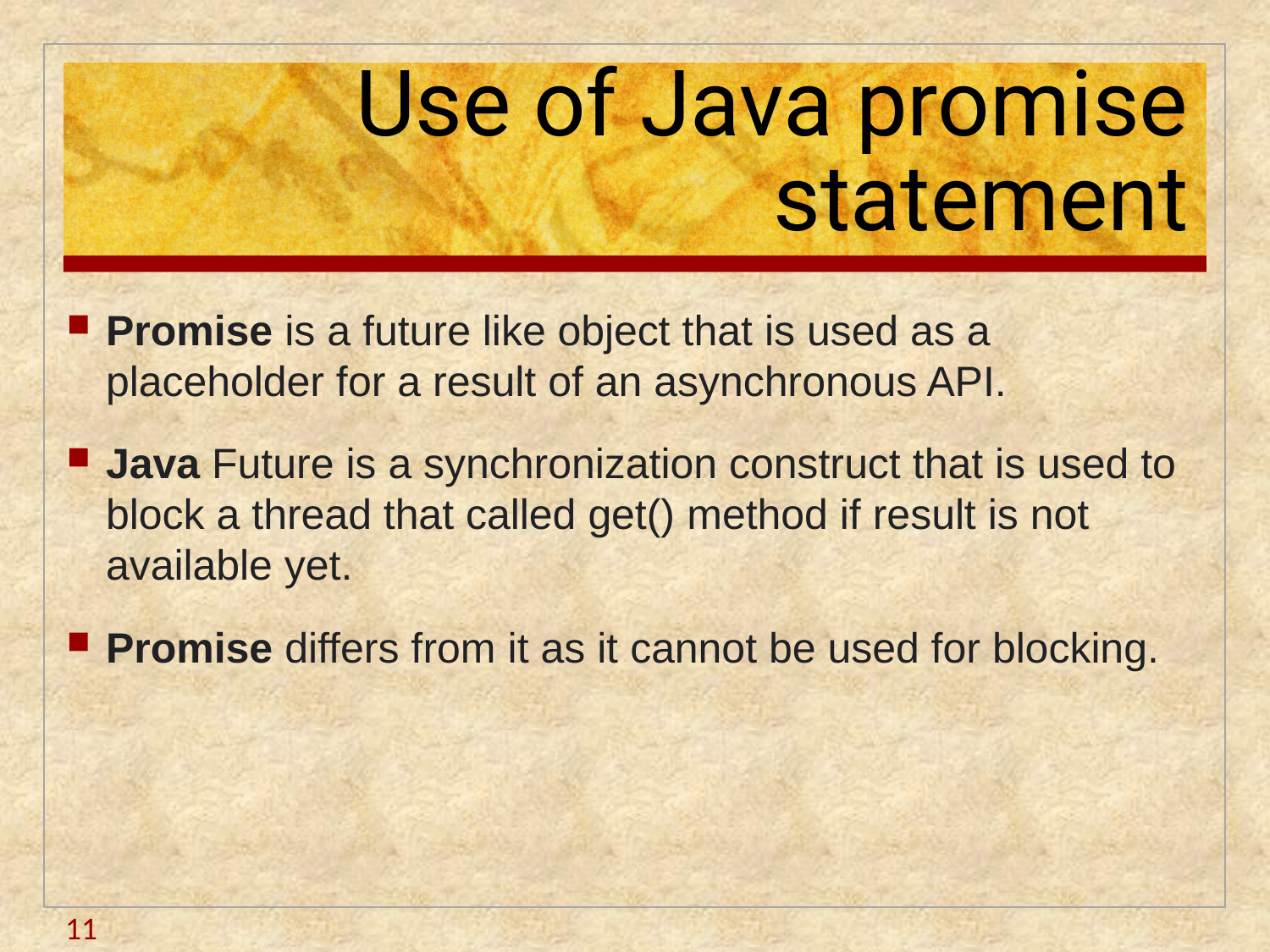

# Use of Java promise statement
Promise is a future like object that is used as a placeholder for a result of an asynchronous API.
Java Future is a synchronization construct that is used to block a thread that called get() method if result is not available yet.
Promise differs from it as it cannot be used for blocking.

11